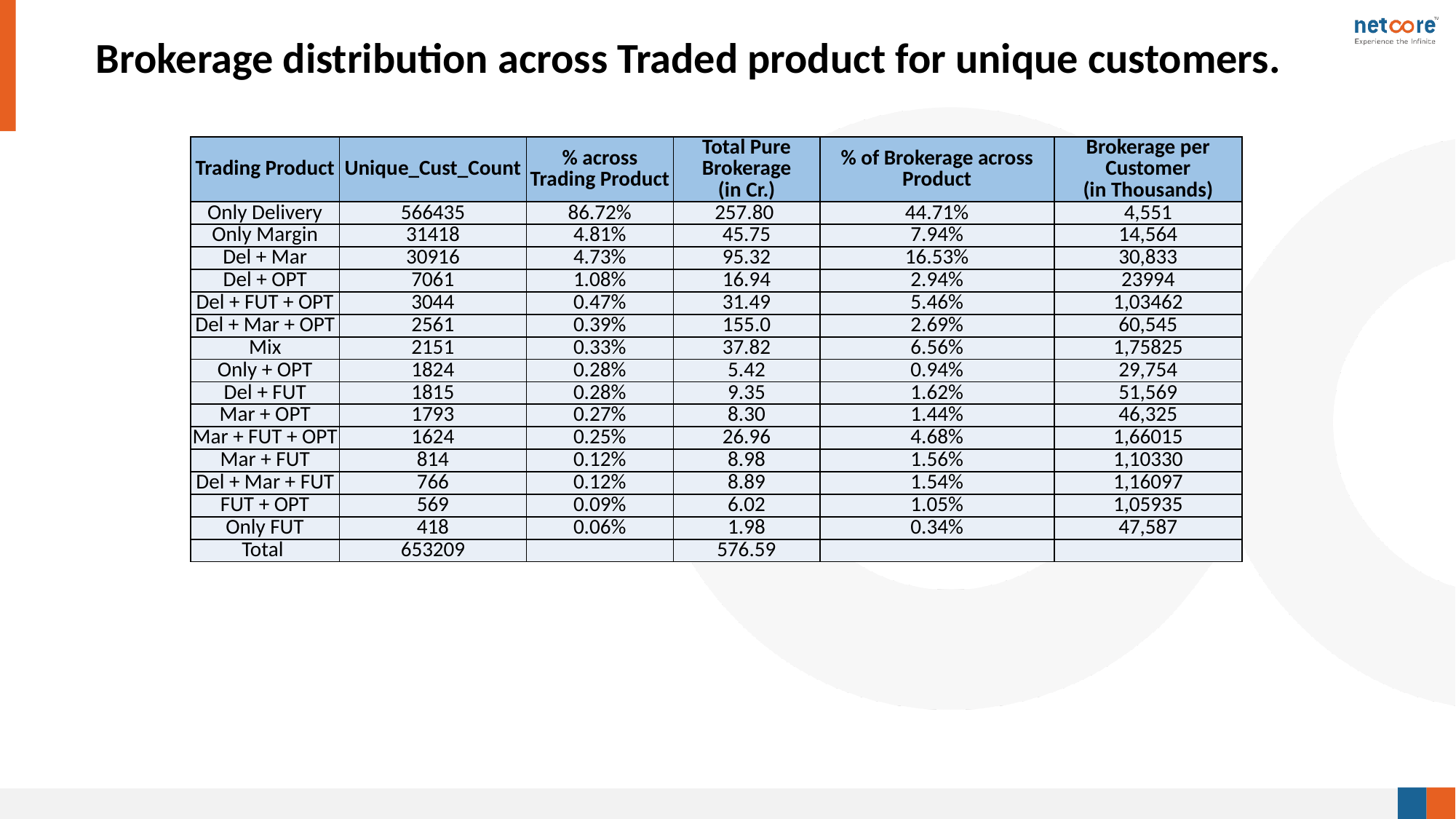

# Brokerage distribution across Traded product for unique customers.
| Trading Product | Unique\_Cust\_Count | % across Trading Product | Total Pure Brokerage (in Cr.) | % of Brokerage across Product | Brokerage per Customer (in Thousands) |
| --- | --- | --- | --- | --- | --- |
| Only Delivery | 566435 | 86.72% | 257.80 | 44.71% | 4,551 |
| Only Margin | 31418 | 4.81% | 45.75 | 7.94% | 14,564 |
| Del + Mar | 30916 | 4.73% | 95.32 | 16.53% | 30,833 |
| Del + OPT | 7061 | 1.08% | 16.94 | 2.94% | 23994 |
| Del + FUT + OPT | 3044 | 0.47% | 31.49 | 5.46% | 1,03462 |
| Del + Mar + OPT | 2561 | 0.39% | 155.0 | 2.69% | 60,545 |
| Mix | 2151 | 0.33% | 37.82 | 6.56% | 1,75825 |
| Only + OPT | 1824 | 0.28% | 5.42 | 0.94% | 29,754 |
| Del + FUT | 1815 | 0.28% | 9.35 | 1.62% | 51,569 |
| Mar + OPT | 1793 | 0.27% | 8.30 | 1.44% | 46,325 |
| Mar + FUT + OPT | 1624 | 0.25% | 26.96 | 4.68% | 1,66015 |
| Mar + FUT | 814 | 0.12% | 8.98 | 1.56% | 1,10330 |
| Del + Mar + FUT | 766 | 0.12% | 8.89 | 1.54% | 1,16097 |
| FUT + OPT | 569 | 0.09% | 6.02 | 1.05% | 1,05935 |
| Only FUT | 418 | 0.06% | 1.98 | 0.34% | 47,587 |
| Total | 653209 |  | 576.59 |  |  |